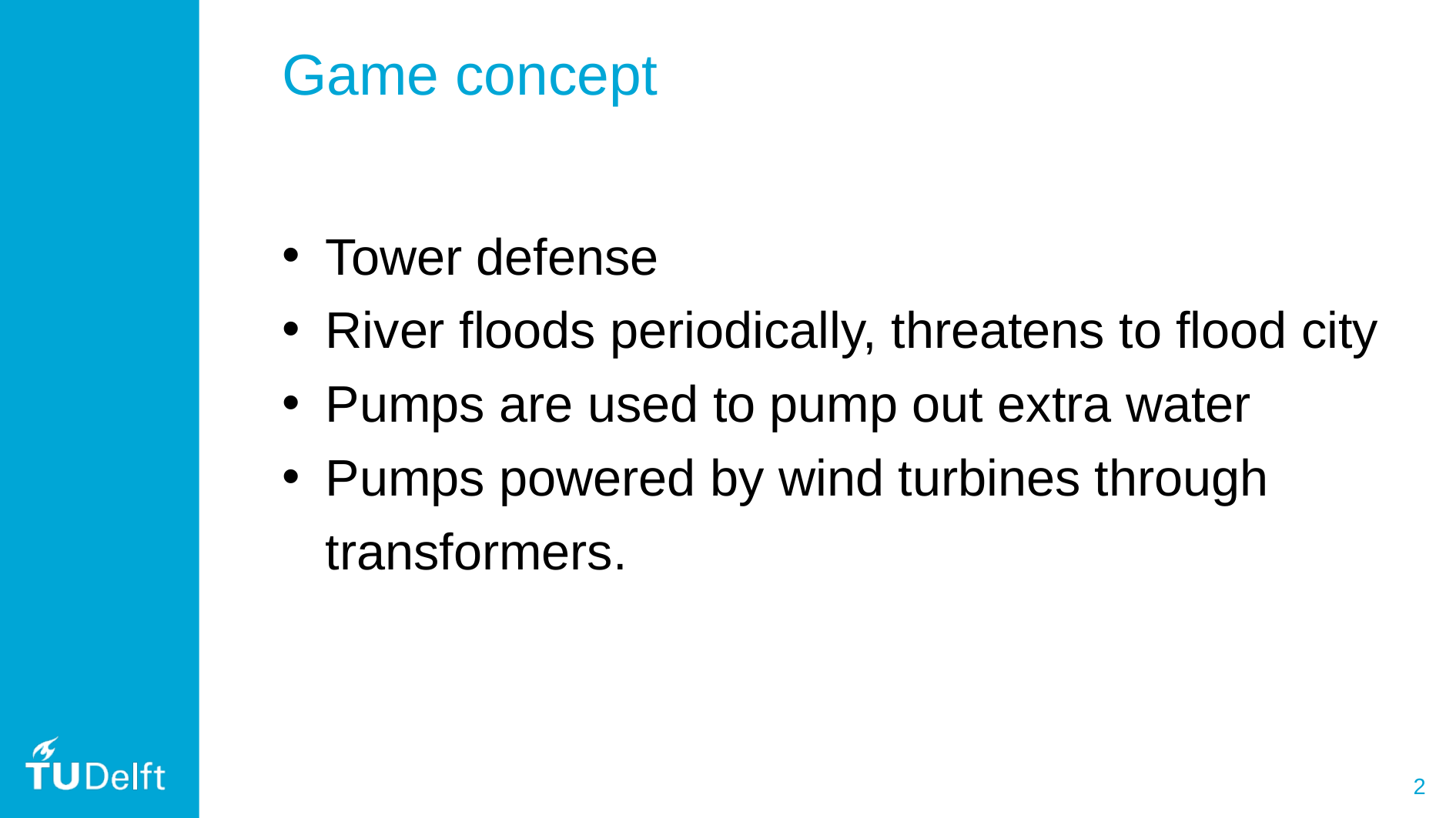

Game concept
Tower defense
River floods periodically, threatens to flood city
Pumps are used to pump out extra water
Pumps powered by wind turbines through transformers.